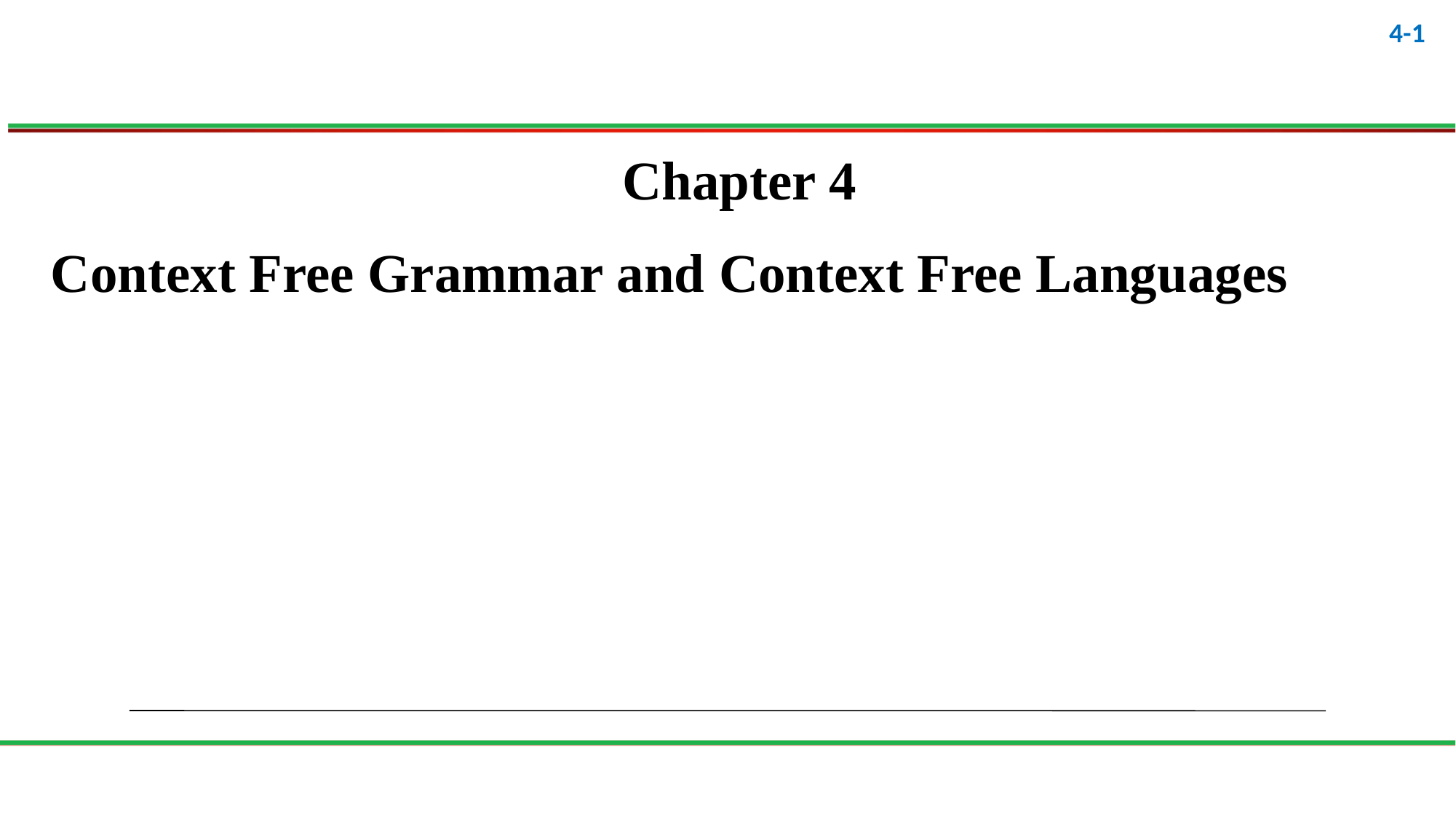

Chapter 4
Context Free Grammar and Context Free Languages

1